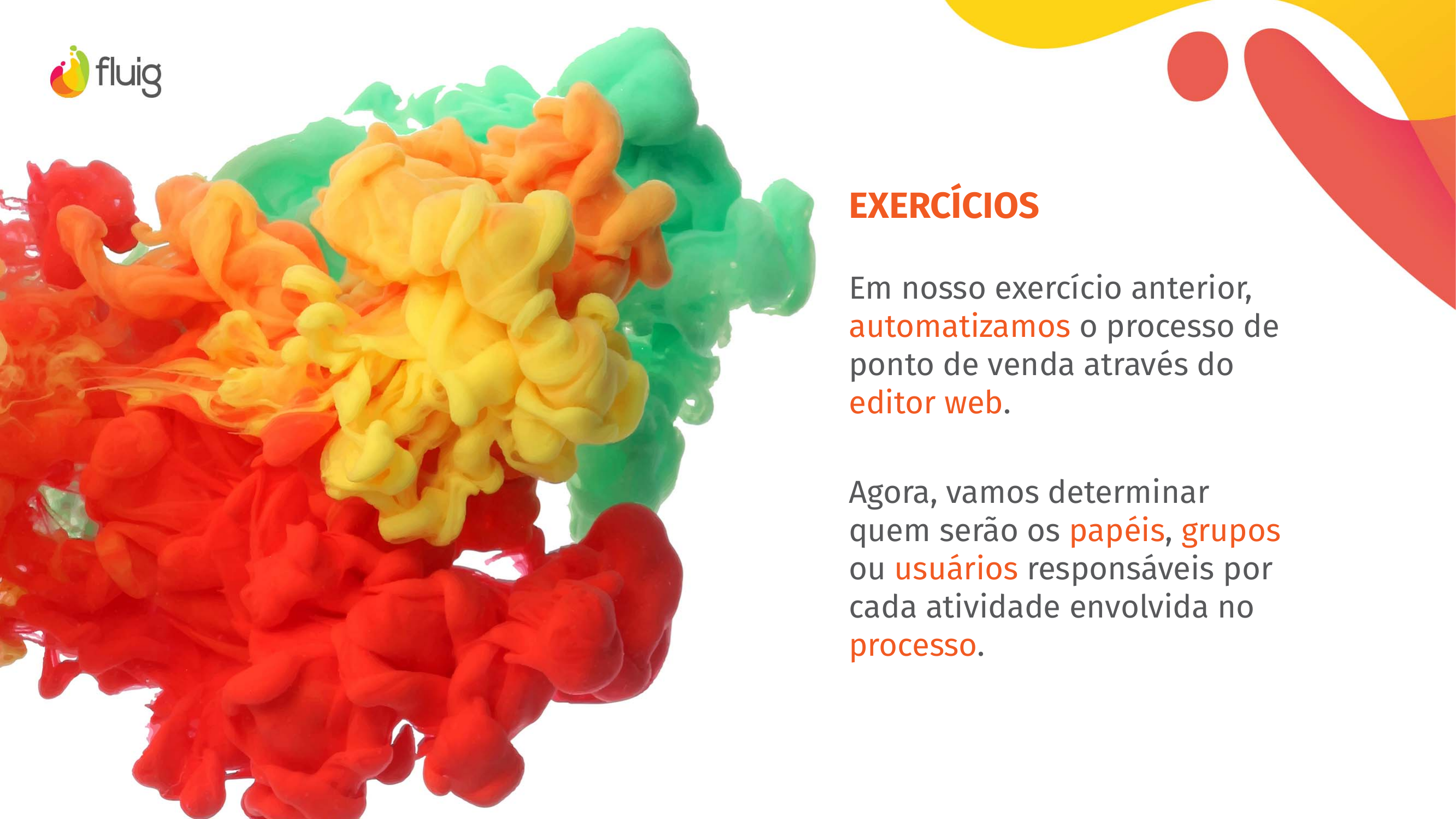

# EXERCÍCIOS
Em nosso exercício anterior, automatizamos o processo de ponto de venda através do editor web.

Agora, vamos determinar quem serão os papéis, grupos ou usuários responsáveis por cada atividade envolvida no processo.